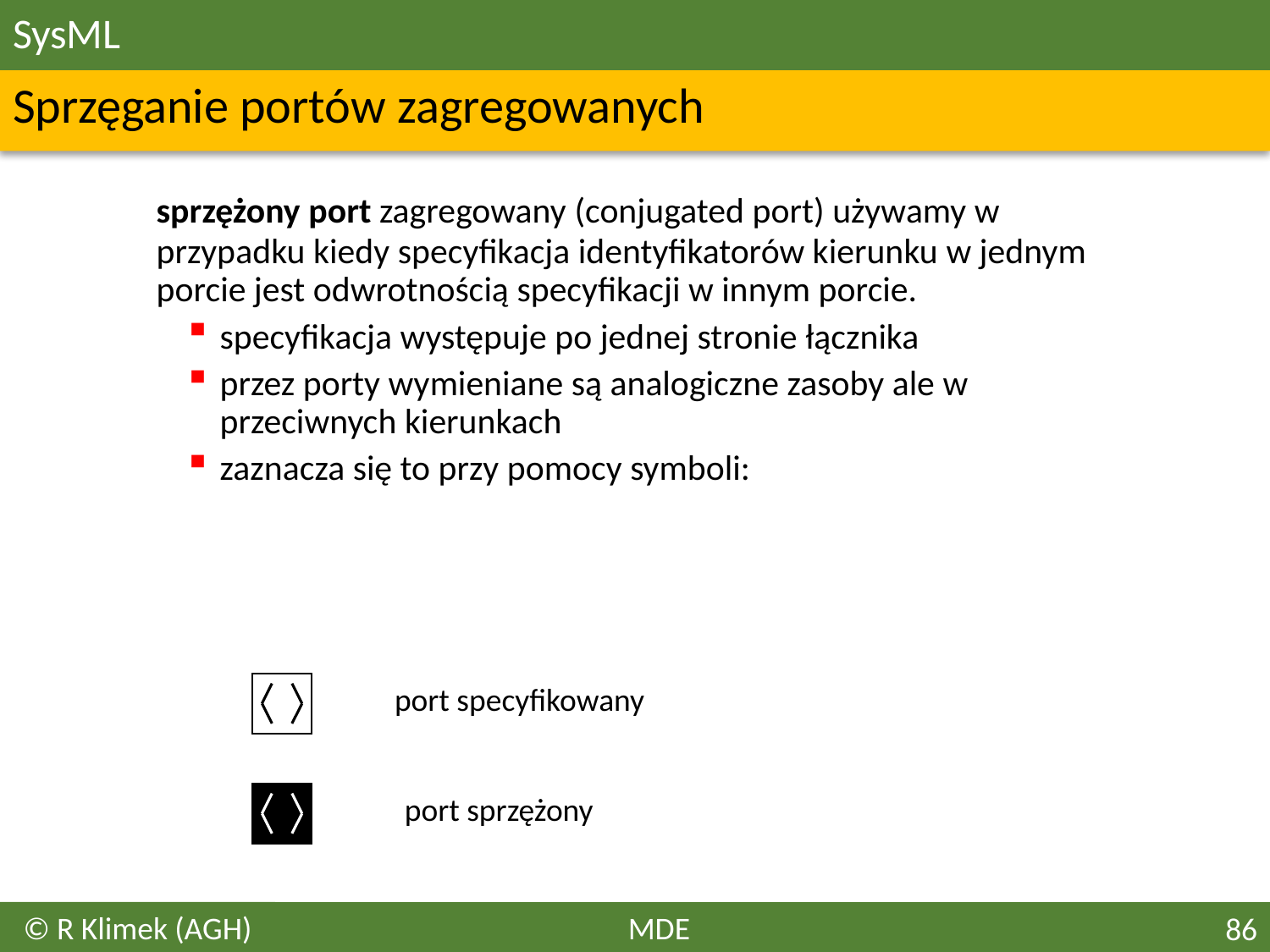

# SysML
Sprzęganie portów zagregowanych
	sprzężony port zagregowany (conjugated port) używamy w przypadku kiedy specyfikacja identyfikatorów kierunku w jednym porcie jest odwrotnością specyfikacji w innym porcie.
specyfikacja występuje po jednej stronie łącznika
przez porty wymieniane są analogiczne zasoby ale w przeciwnych kierunkach
zaznacza się to przy pomocy symboli:

port specyfikowany

port sprzężony
© R Klimek (AGH)
MDE
86